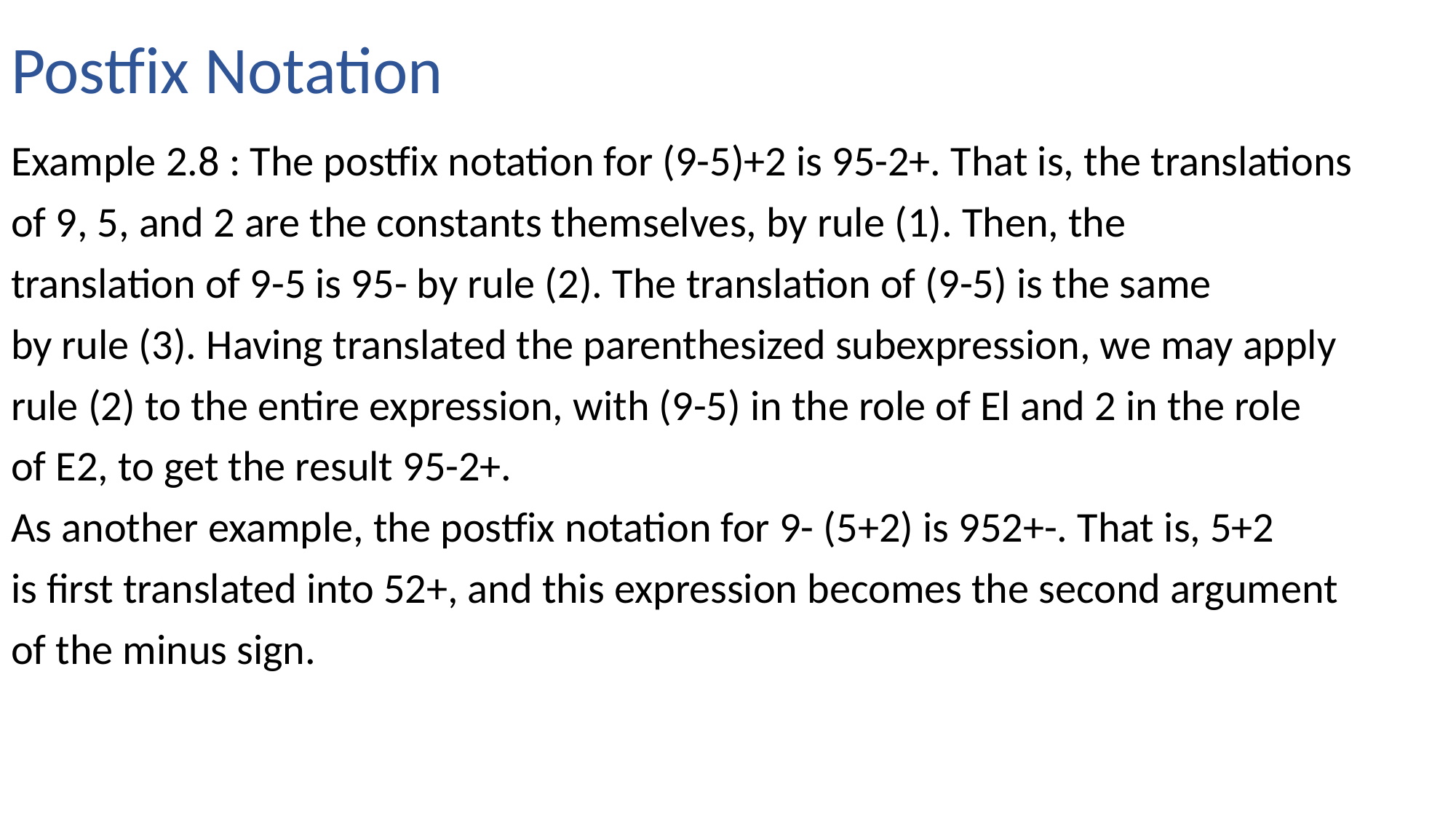

# Postfix Notation
Example 2.8 : The postfix notation for (9-5)+2 is 95-2+. That is, the translations
of 9, 5, and 2 are the constants themselves, by rule (1). Then, the
translation of 9-5 is 95- by rule (2). The translation of (9-5) is the same
by rule (3). Having translated the parenthesized subexpression, we may apply
rule (2) to the entire expression, with (9-5) in the role of El and 2 in the role
of E2, to get the result 95-2+.
As another example, the postfix notation for 9- (5+2) is 952+-. That is, 5+2
is first translated into 52+, and this expression becomes the second argument
of the minus sign.